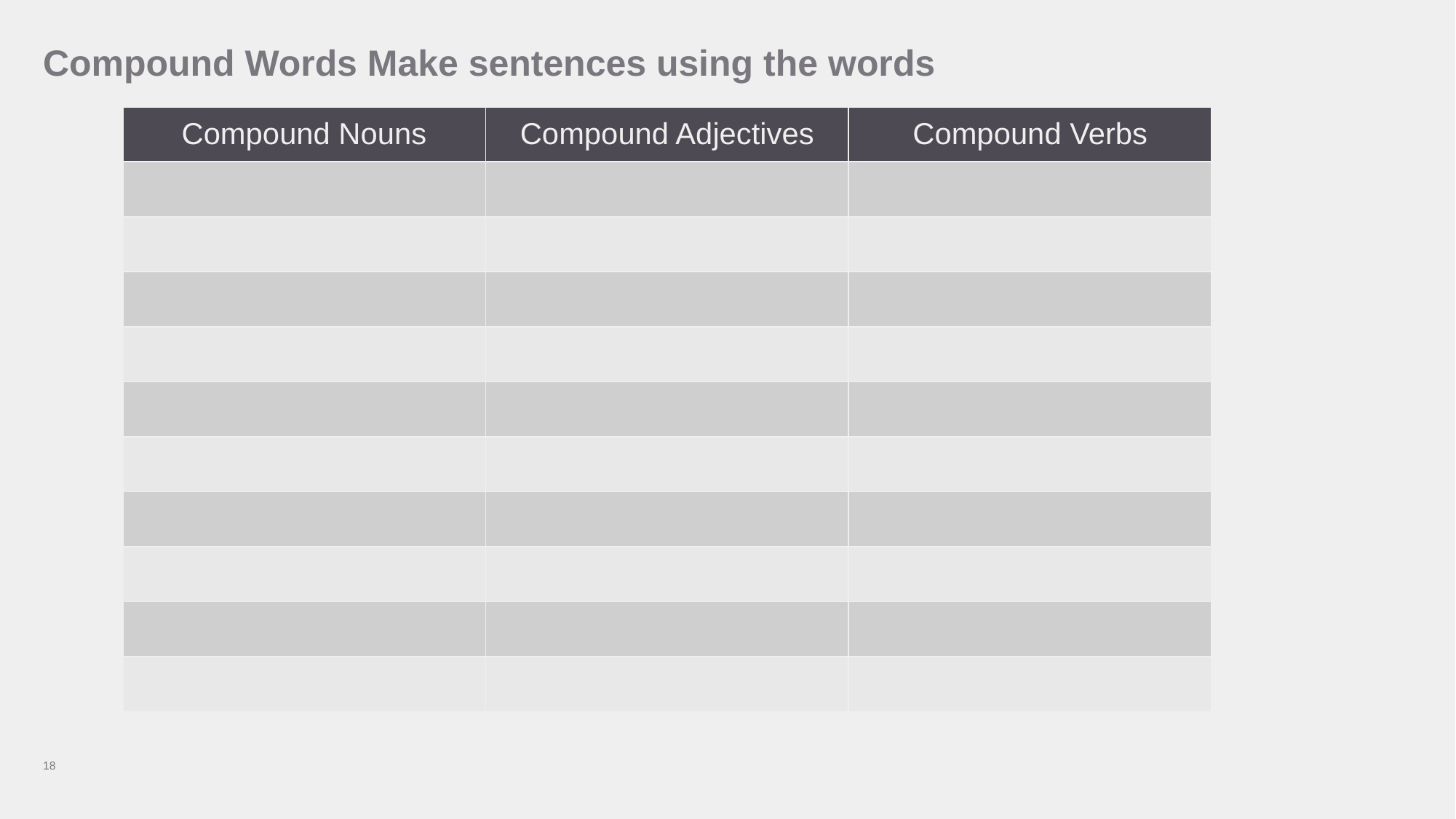

# Compound Words Make sentences using the words
| Compound Nouns | Compound Adjectives | Compound Verbs |
| --- | --- | --- |
|  |  |  |
|  |  |  |
|  |  |  |
|  |  |  |
|  |  |  |
|  |  |  |
|  |  |  |
|  |  |  |
|  |  |  |
|  |  |  |

18